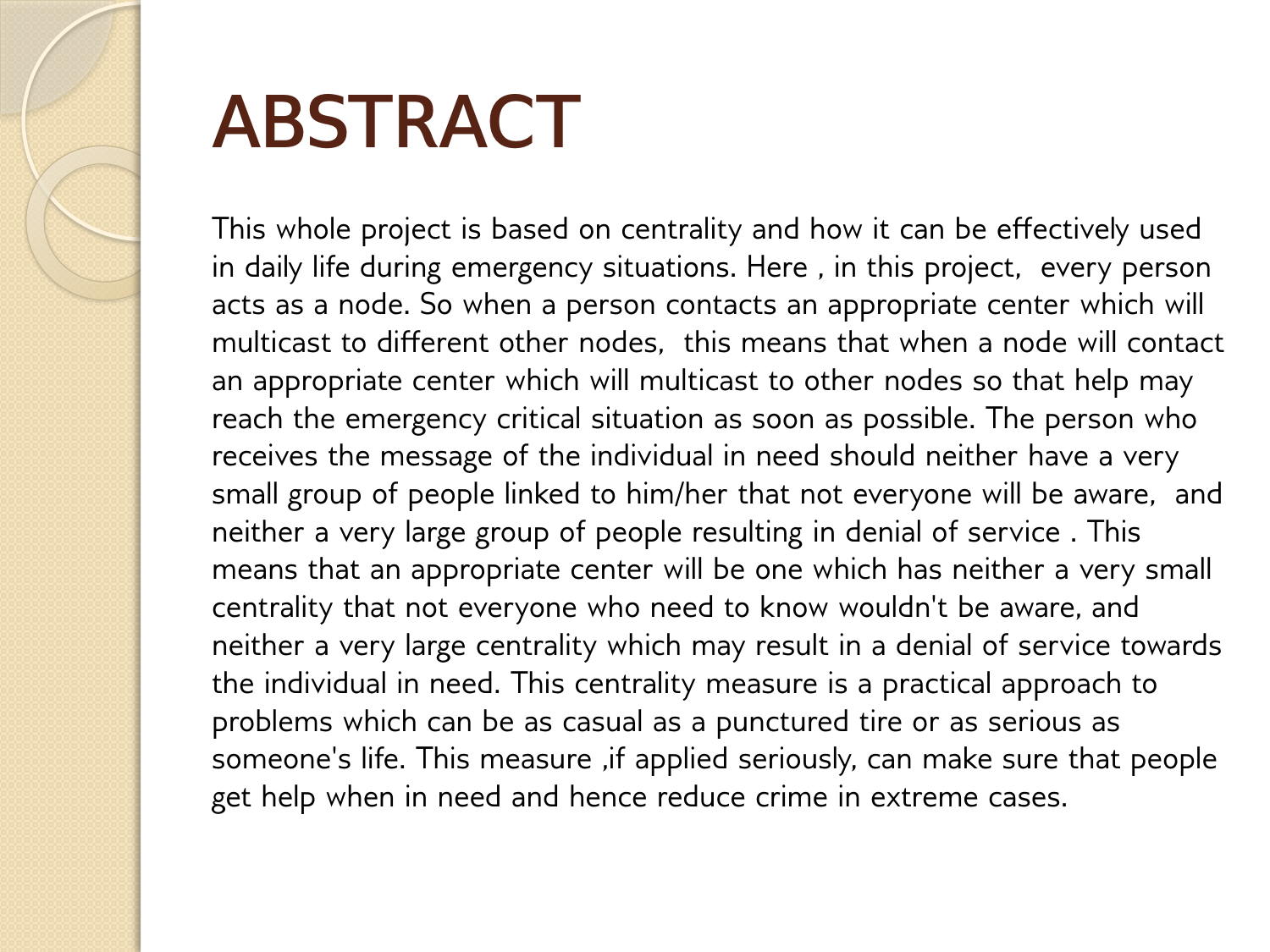

# ABSTRACT
This whole project is based on centrality and how it can be effectively used in daily life during emergency situations. Here , in this project,  every person acts as a node. So when a person contacts an appropriate center which will multicast to different other nodes,  this means that when a node will contact an appropriate center which will multicast to other nodes so that help may reach the emergency critical situation as soon as possible. The person who receives the message of the individual in need should neither have a very small group of people linked to him/her that not everyone will be aware,  and neither a very large group of people resulting in denial of service . This means that an appropriate center will be one which has neither a very small centrality that not everyone who need to know wouldn't be aware, and neither a very large centrality which may result in a denial of service towards the individual in need. This centrality measure is a practical approach to problems which can be as casual as a punctured tire or as serious as someone's life. This measure ,if applied seriously, can make sure that people get help when in need and hence reduce crime in extreme cases.